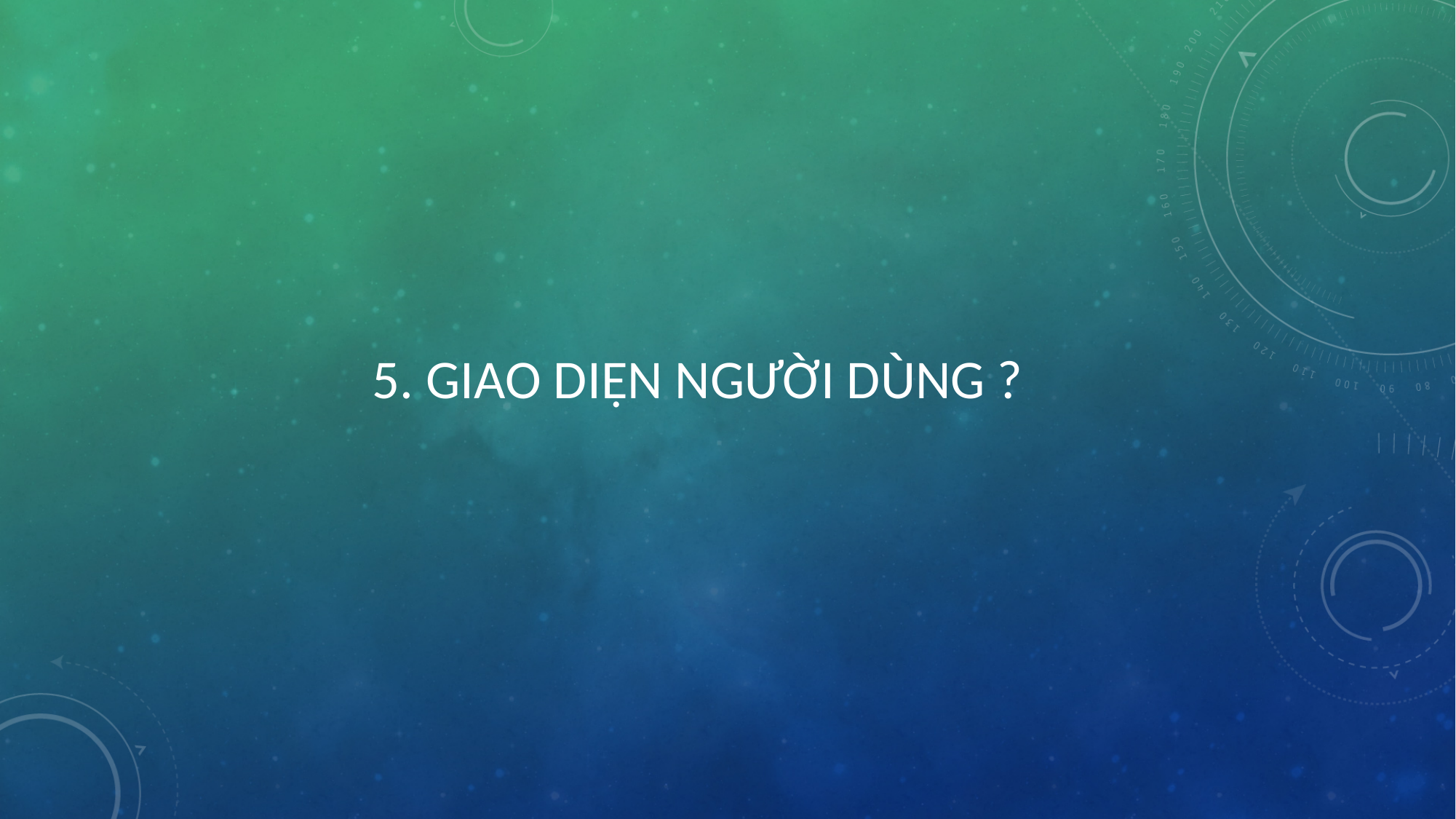

# 5. GIAO DIỆN NGƯỜI DÙNG ?